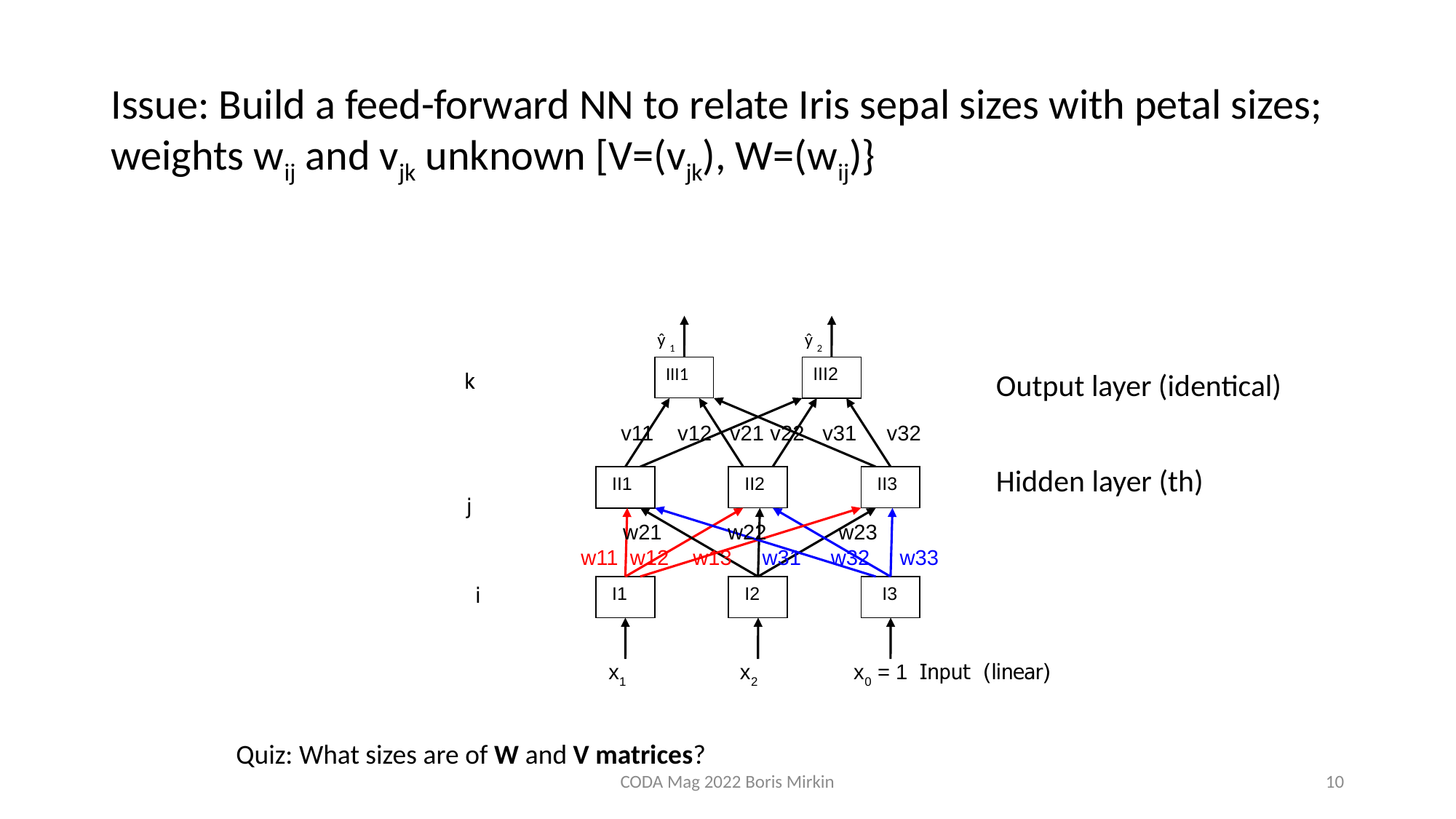

# Issue: Build a feed-forward NN to relate Iris sepal sizes with petal sizes; weights wij and vjk unknown [V=(vjk), W=(wij)}

III1
III2

 II1
 II2
 II3

 I1
 I2
  I3

                                              ŷ 1                               ŷ 2

k

                          v11    v12   v21 v22   v31     v32
j
                          w21           w22            w23
                   w11  w12    w13     w31     w32     w33
 i

       x1                   x2                x0 = 1  Input  (linear)

Output layer (identical)

Hidden layer (th)

Quiz: What sizes are of W and V matrices?
CODA Mag 2022 Boris Mirkin
10